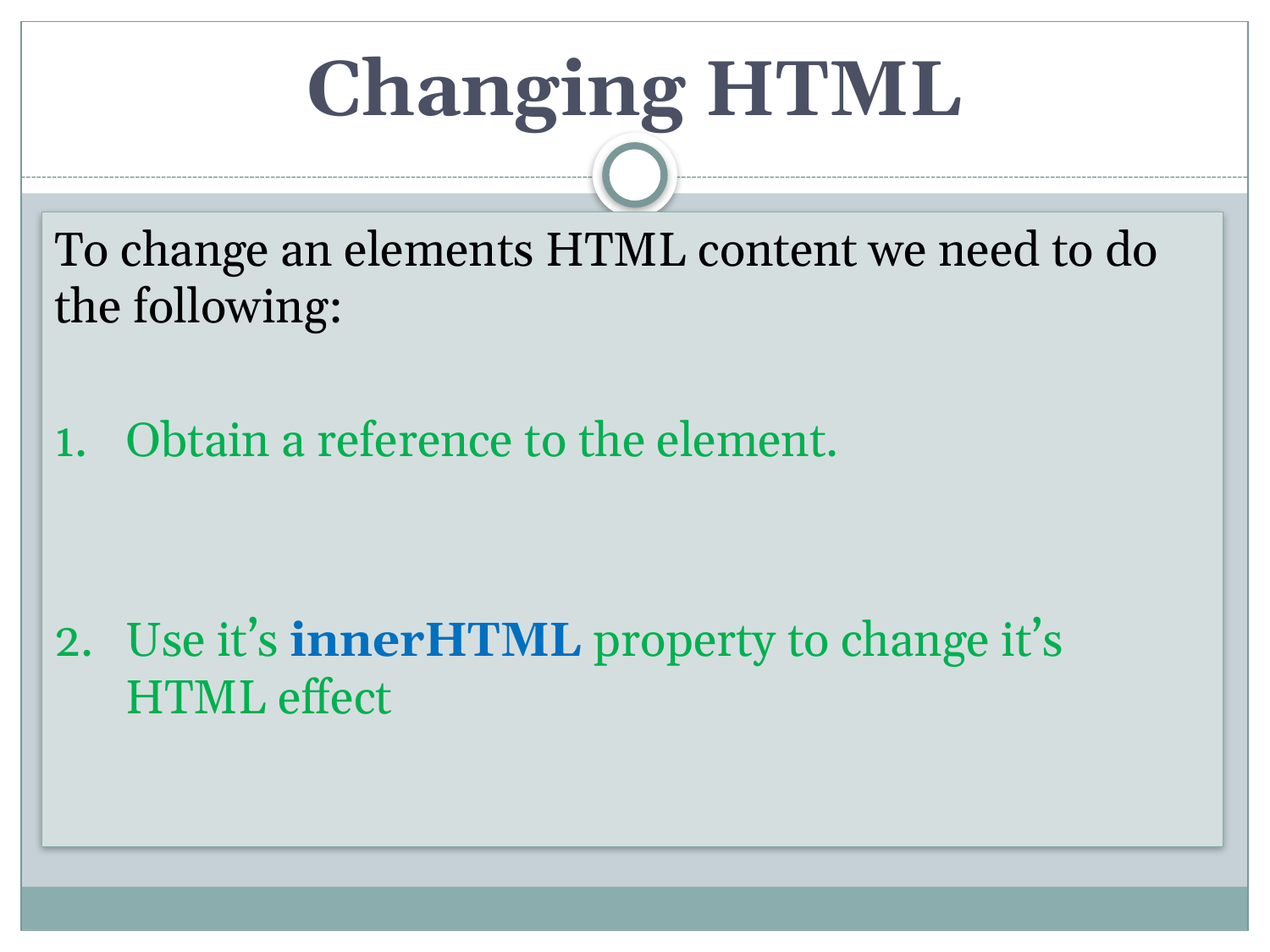

# Changing HTML
To change an elements HTML content we need to do the following:

1.	Obtain a reference to the element.

2.	Use it’s innerHTML property to change it’s HTML effect